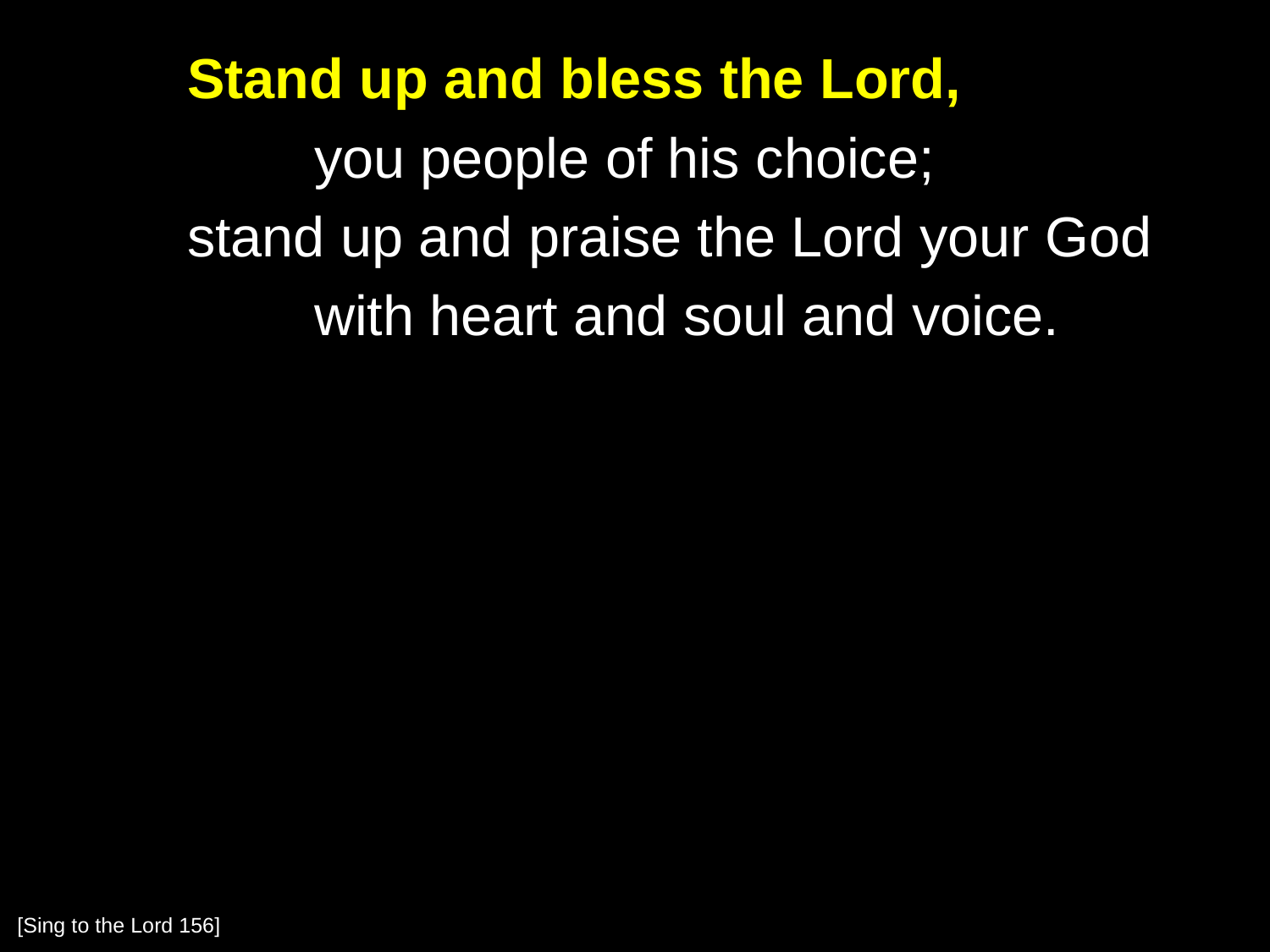

Stand up and bless the Lord,
		you people of his choice;
	stand up and praise the Lord your God
		with heart and soul and voice.
[Sing to the Lord 156]